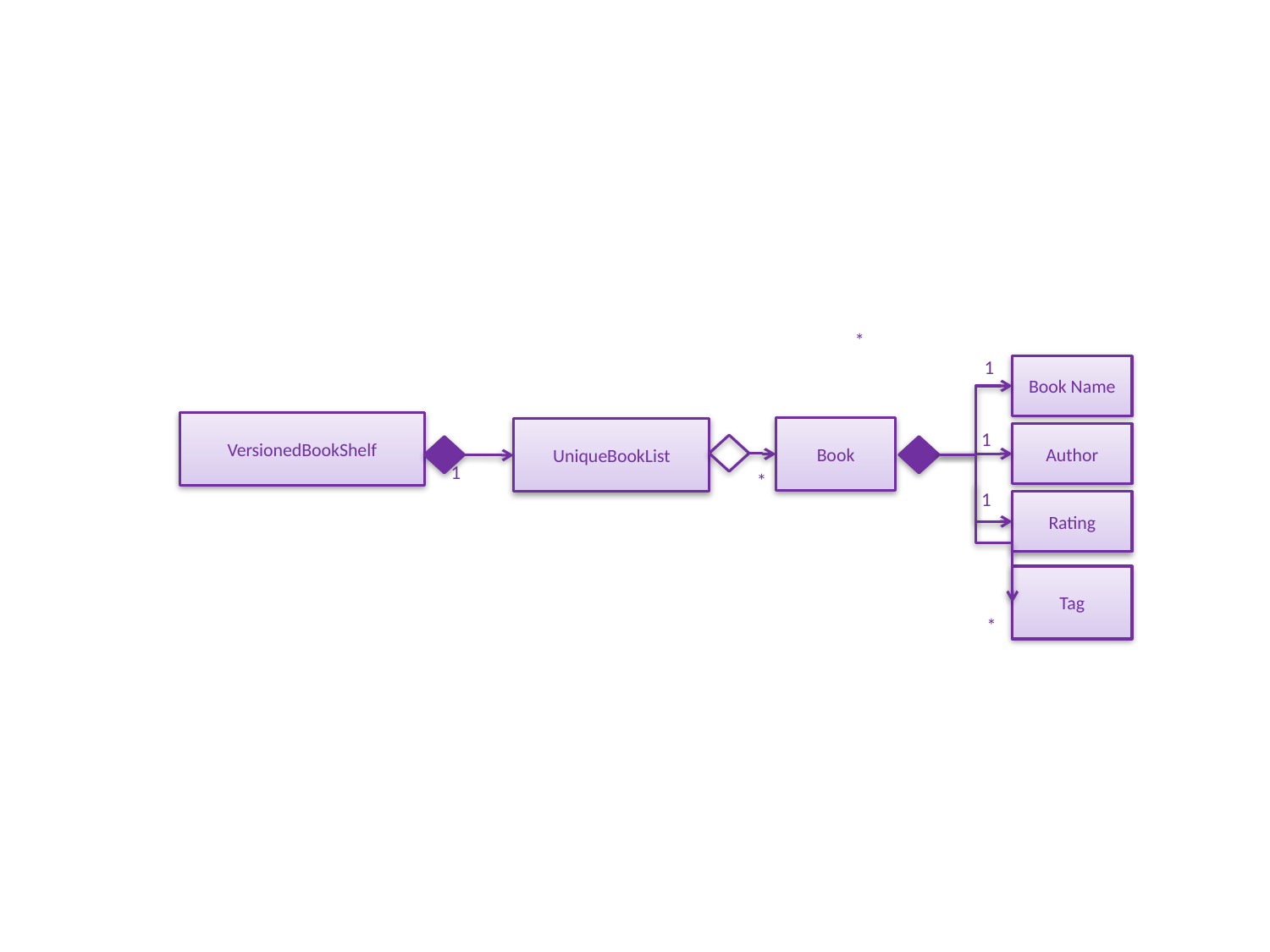

*
1
VersionedBookShelf
Book
UniqueBookList
Author
1

1
*
1
Rating
Tag
*
Book Name